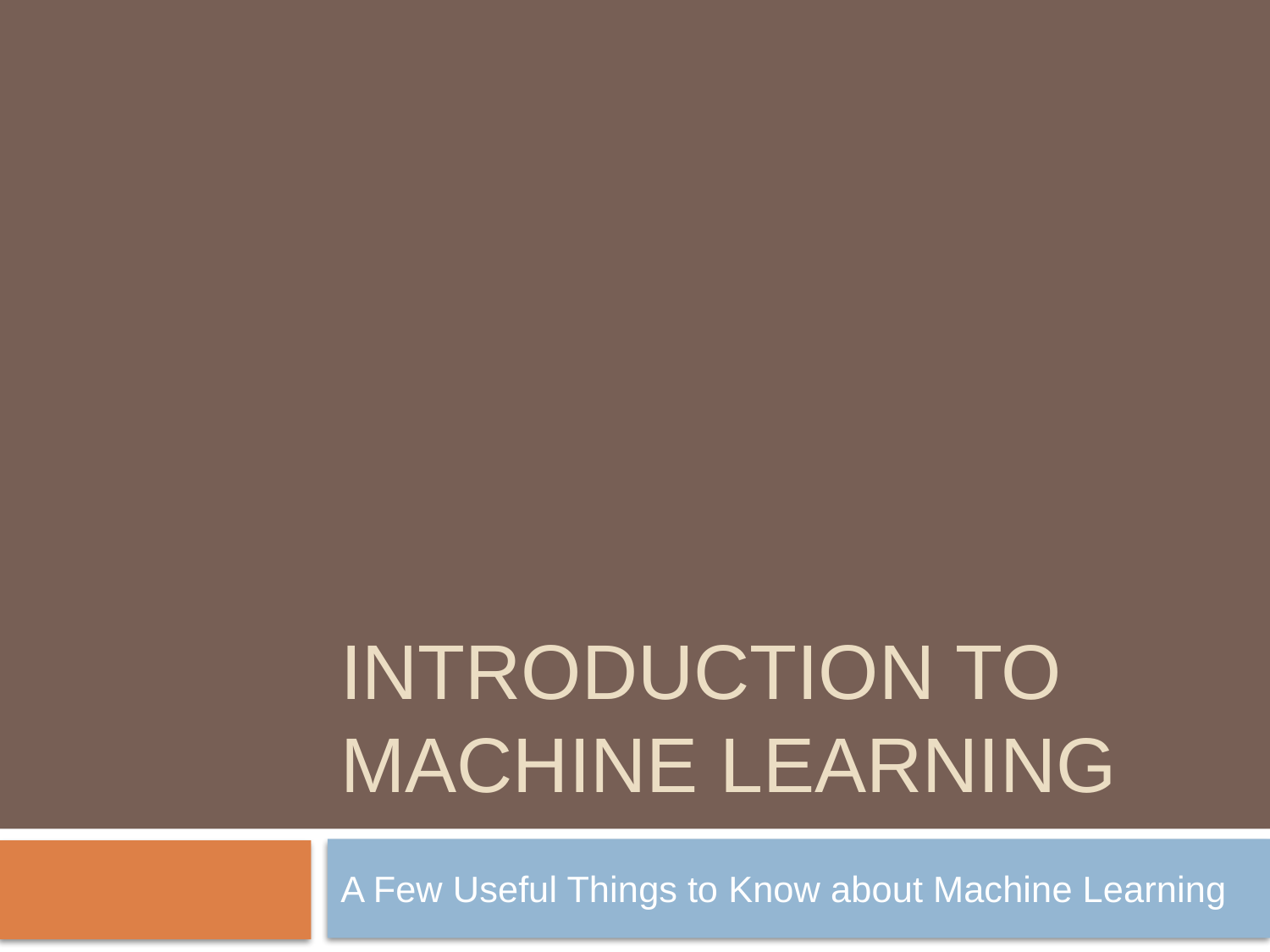

# Introduction to Machine Learning
A Few Useful Things to Know about Machine Learning